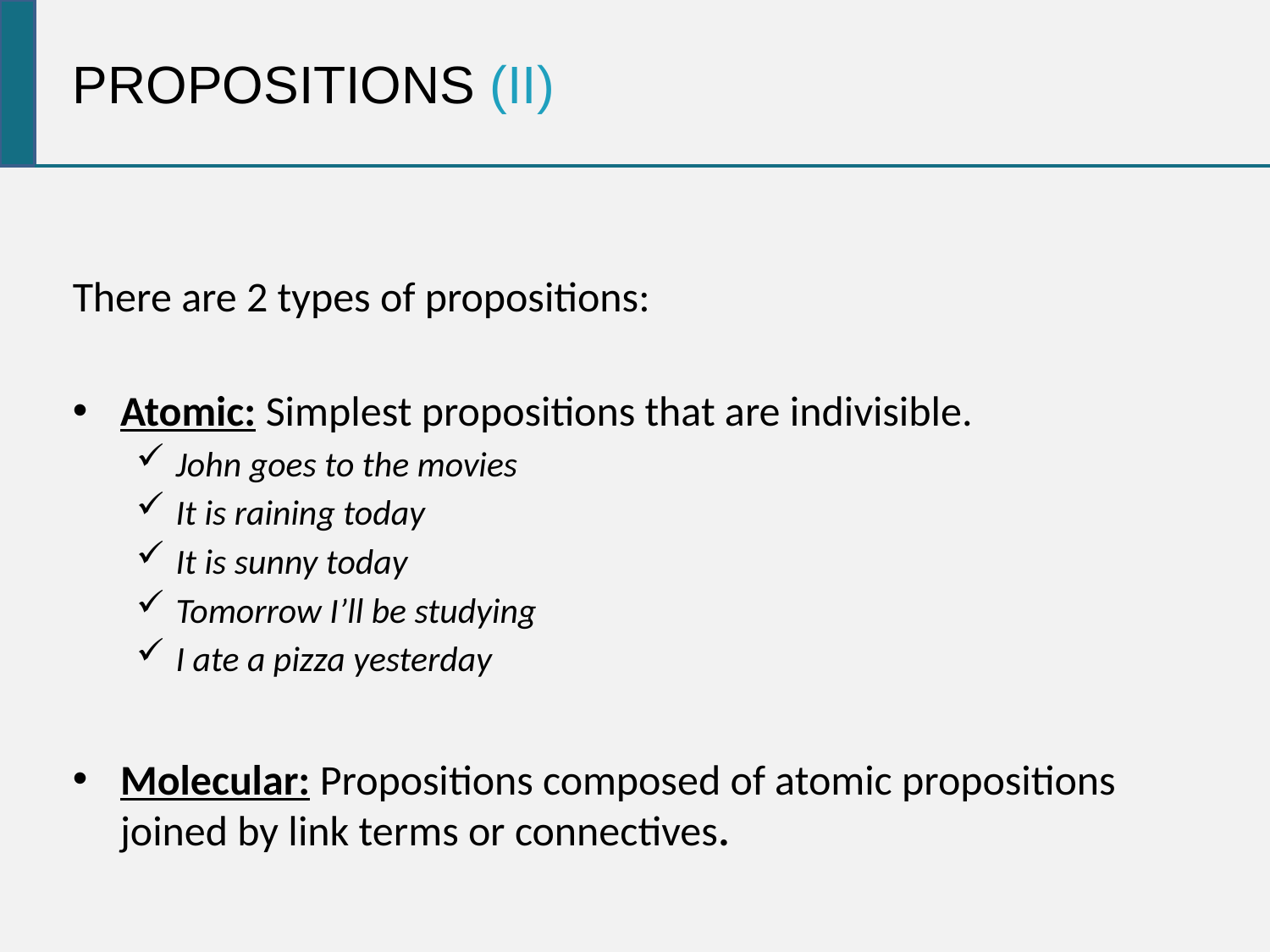

PropositionS (II)

There are 2 types of propositions:

Atomic: Simplest propositions that are indivisible.
John goes to the movies
It is raining today
It is sunny today
Tomorrow I’ll be studying
I ate a pizza yesterday

Molecular: Propositions composed of atomic propositions joined by link terms or connectives.